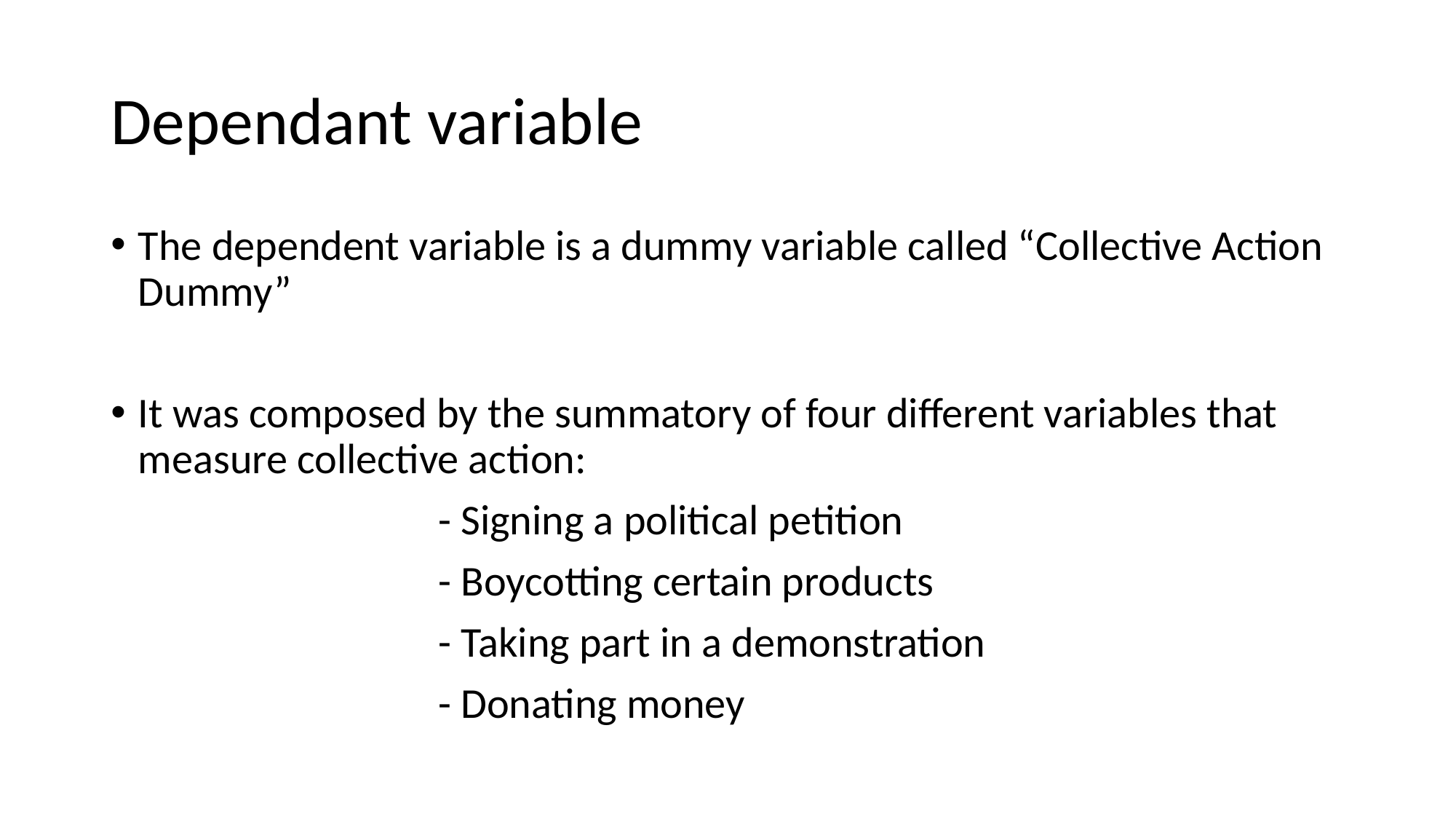

# Dependant variable
The dependent variable is a dummy variable called “Collective Action Dummy”

It was composed by the summatory of four different variables that measure collective action:
 			- Signing a political petition
			- Boycotting certain products
			- Taking part in a demonstration
			- Donating money